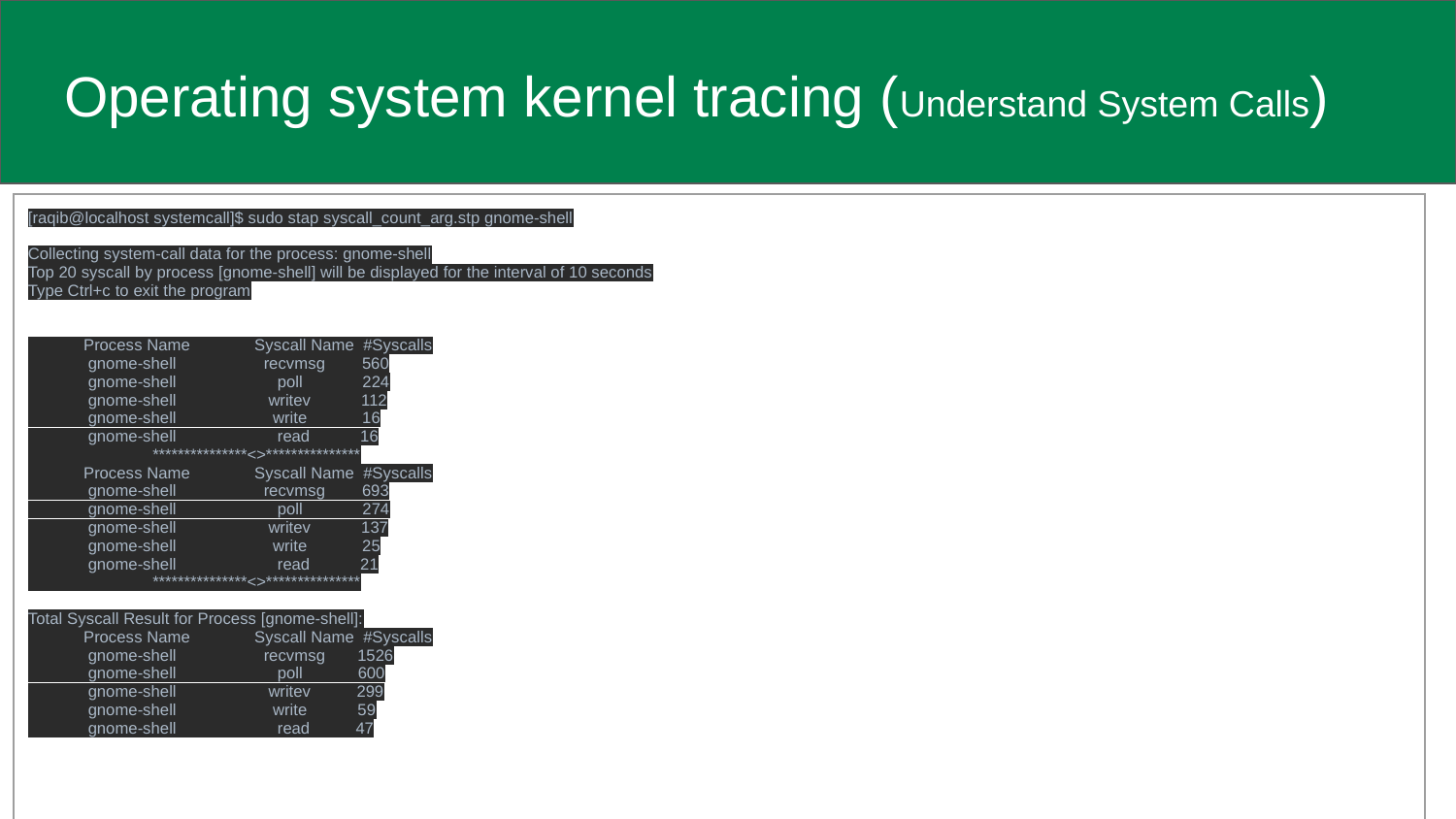

# Operating system kernel tracing (Understand System Calls)

| [raqib@localhost systemcall]$ sudo stap syscall\_count\_arg.stp gnome-shell Collecting system-call data for the process: gnome-shell Top 20 syscall by process [gnome-shell] will be displayed for the interval of 10 seconds Type Ctrl+c to exit the program Process Name Syscall Name #Syscalls gnome-shell recvmsg 560 gnome-shell poll 224 gnome-shell writev 112 gnome-shell write 16 gnome-shell read 16 \*\*\*\*\*\*\*\*\*\*\*\*\*\*\*<>\*\*\*\*\*\*\*\*\*\*\*\*\*\*\* Process Name Syscall Name #Syscalls gnome-shell recvmsg 693 gnome-shell poll 274 gnome-shell writev 137 gnome-shell write 25 gnome-shell read 21 \*\*\*\*\*\*\*\*\*\*\*\*\*\*\*<>\*\*\*\*\*\*\*\*\*\*\*\*\*\*\* Total Syscall Result for Process [gnome-shell]: Process Name Syscall Name #Syscalls gnome-shell recvmsg 1526 gnome-shell poll 600 gnome-shell writev 299 gnome-shell write 59 gnome-shell read 47 |
| --- |